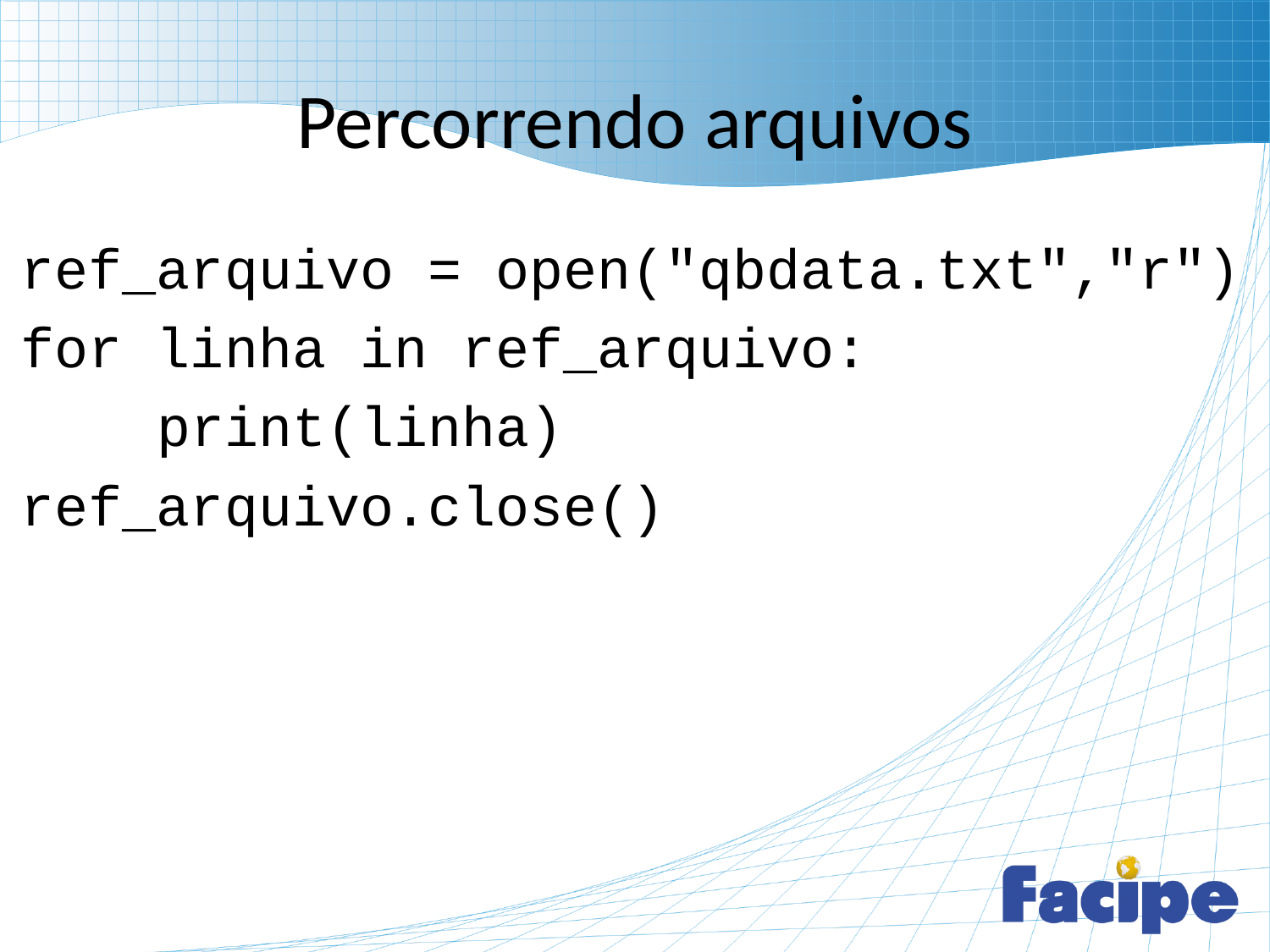

# Percorrendo arquivos
ref_arquivo = open("qbdata.txt","r")
for linha in ref_arquivo:
    print(linha)
ref_arquivo.close()